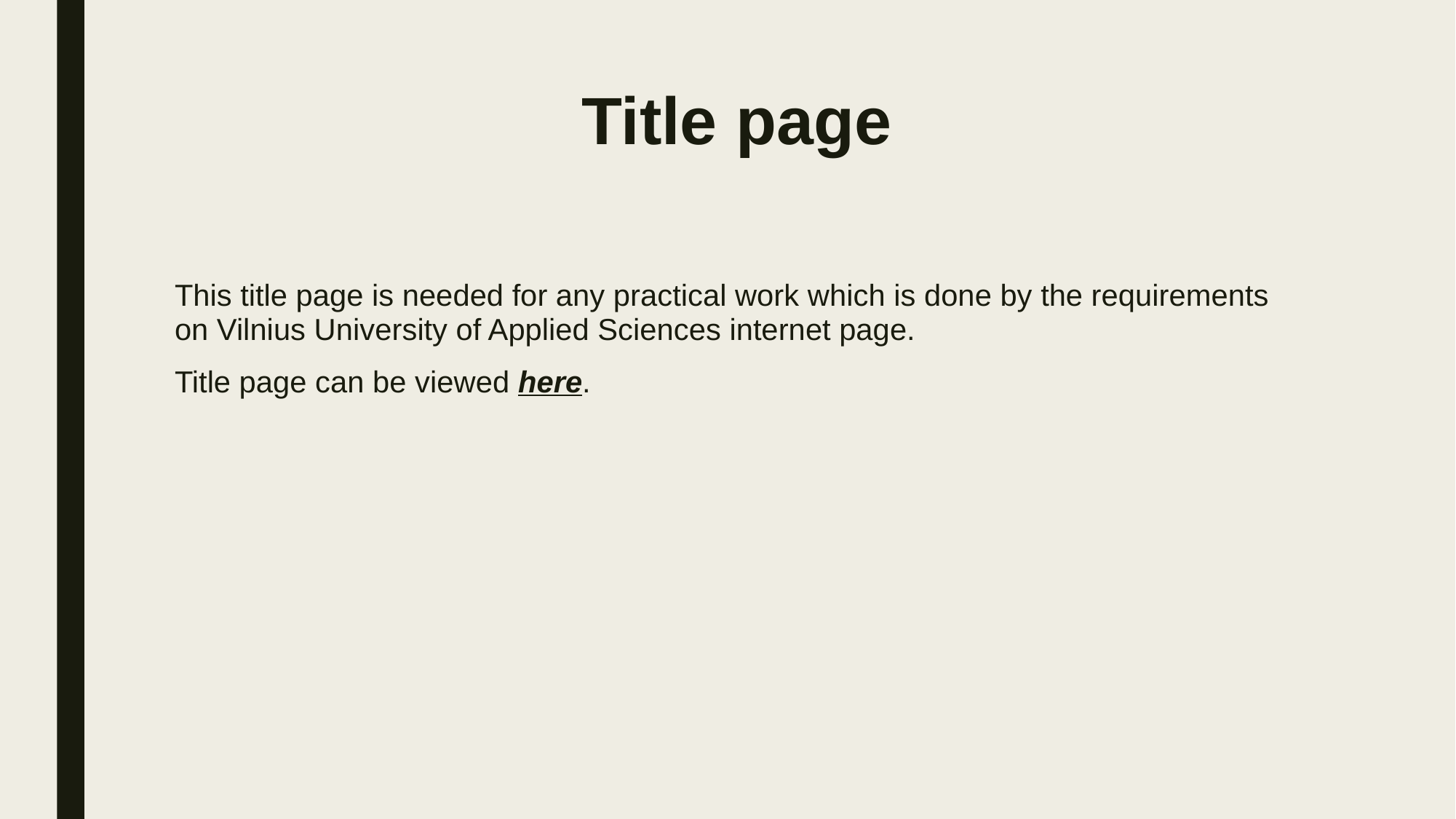

# Title page
This title page is needed for any practical work which is done by the requirements on Vilnius University of Applied Sciences internet page.
Title page can be viewed here.